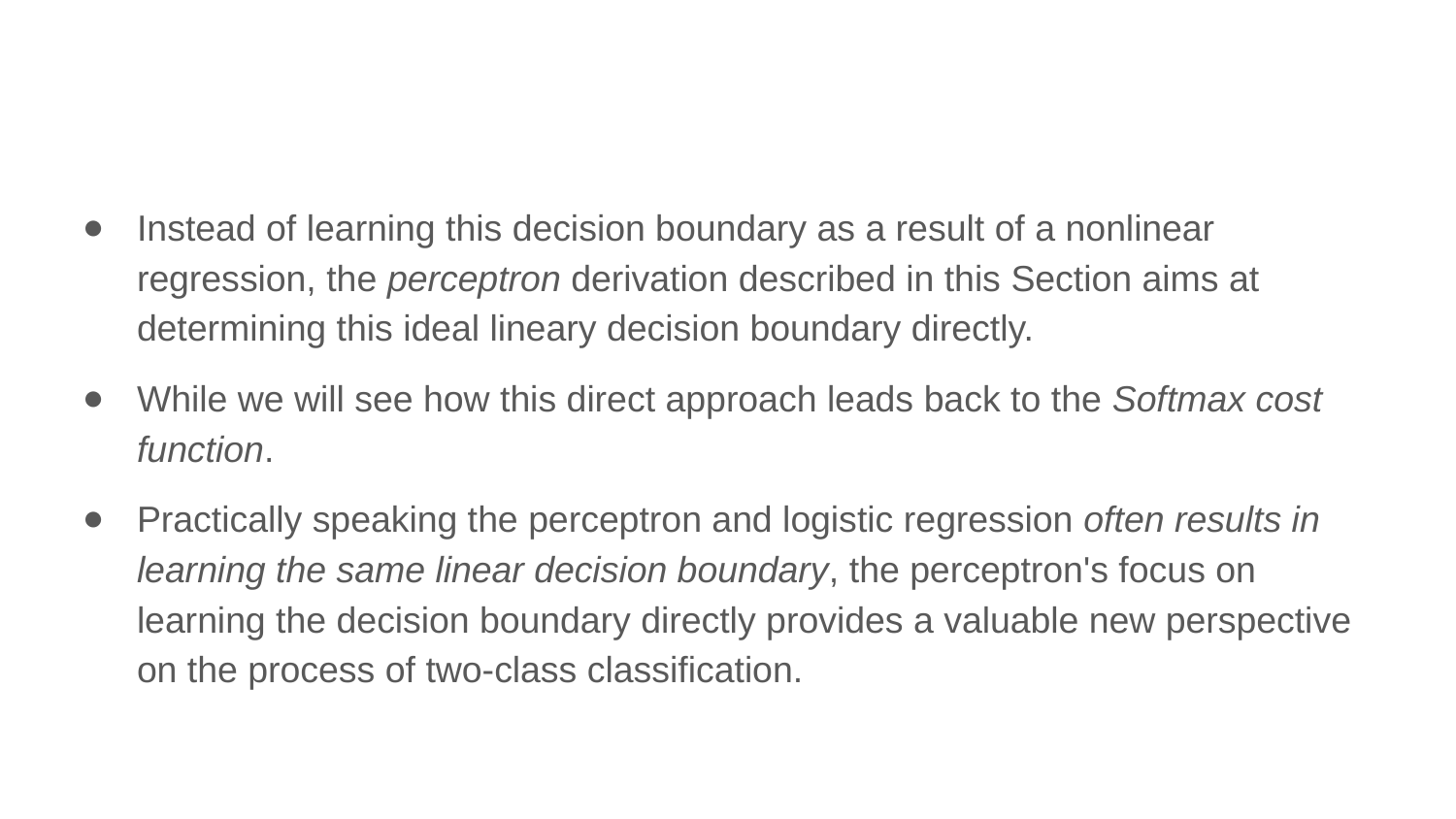

Instead of learning this decision boundary as a result of a nonlinear regression, the perceptron derivation described in this Section aims at determining this ideal lineary decision boundary directly.
While we will see how this direct approach leads back to the Softmax cost function.
Practically speaking the perceptron and logistic regression often results in learning the same linear decision boundary, the perceptron's focus on learning the decision boundary directly provides a valuable new perspective on the process of two-class classification.